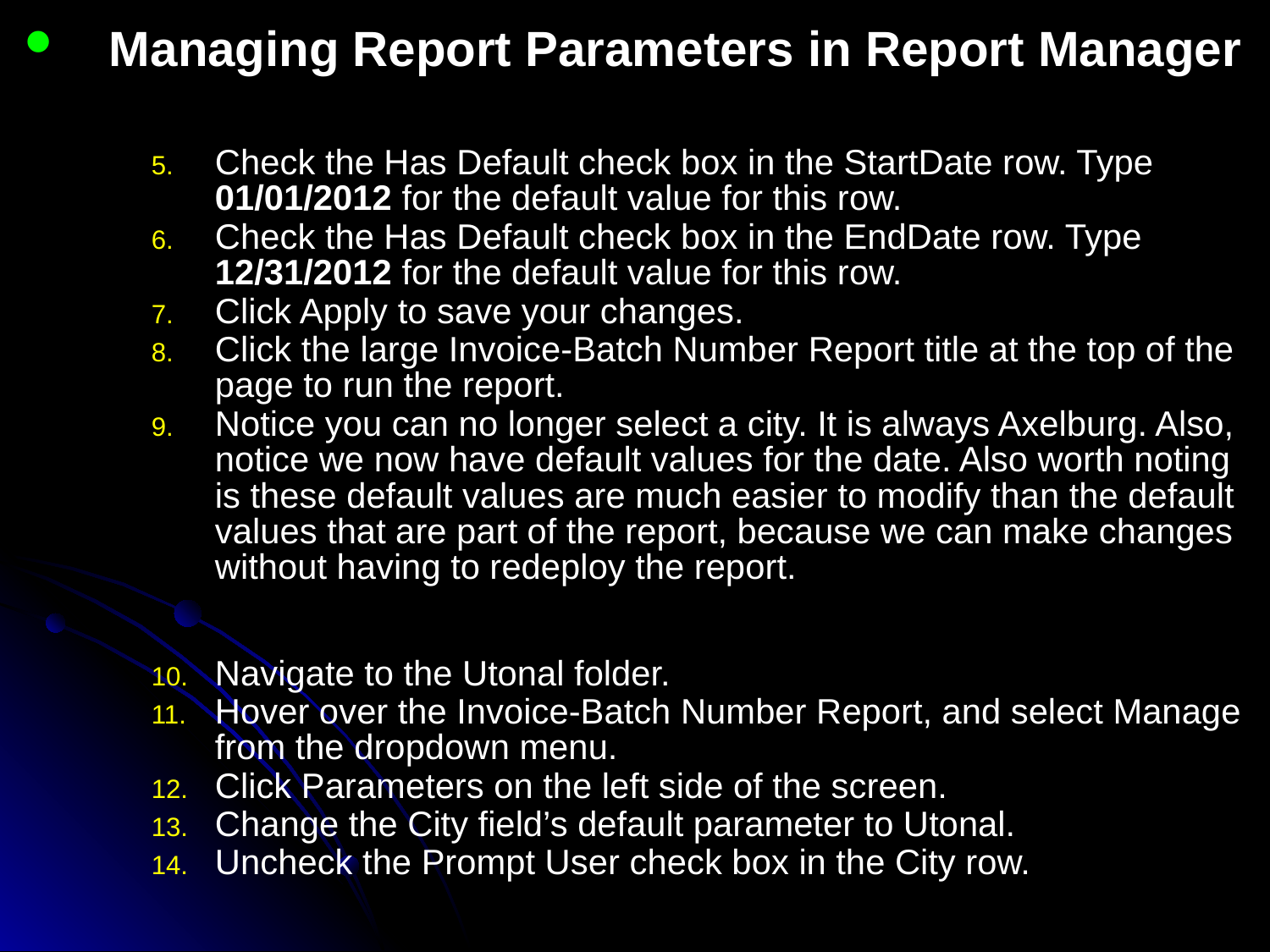

Managing Report Parameters in Report Manager

Check the Has Default check box in the StartDate row. Type 01/01/2012 for the default value for this row.
Check the Has Default check box in the EndDate row. Type 12/31/2012 for the default value for this row.
Click Apply to save your changes.
Click the large Invoice-Batch Number Report title at the top of the page to run the report.
Notice you can no longer select a city. It is always Axelburg. Also, notice we now have default values for the date. Also worth noting is these default values are much easier to modify than the default values that are part of the report, because we can make changes without having to redeploy the report.

Navigate to the Utonal folder.
Hover over the Invoice-Batch Number Report, and select Manage from the dropdown menu.
Click Parameters on the left side of the screen.
Change the City field’s default parameter to Utonal.
Uncheck the Prompt User check box in the City row.